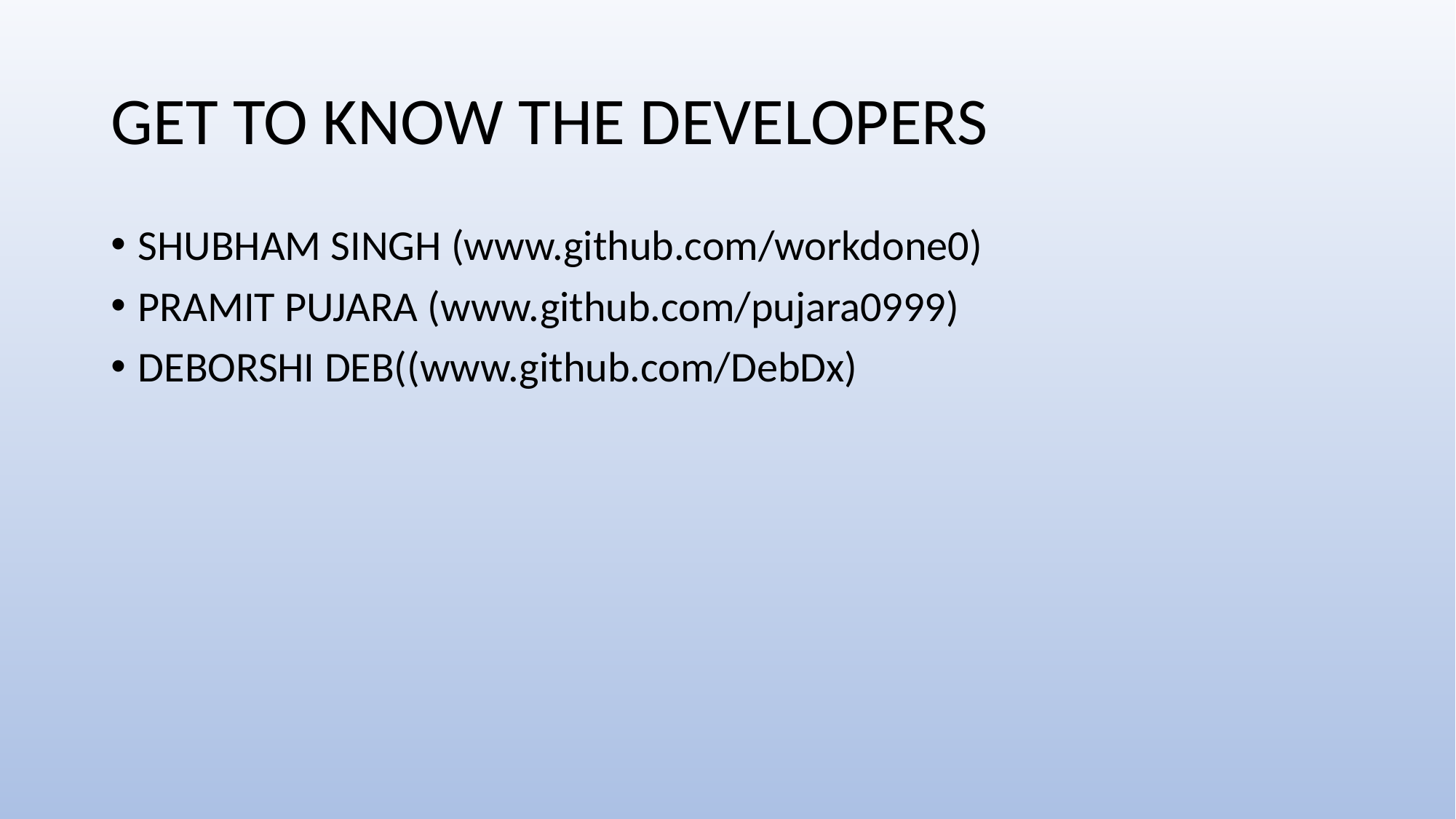

# GET TO KNOW THE DEVELOPERS
SHUBHAM SINGH (www.github.com/workdone0)
PRAMIT PUJARA (www.github.com/pujara0999)
DEBORSHI DEB((www.github.com/DebDx)